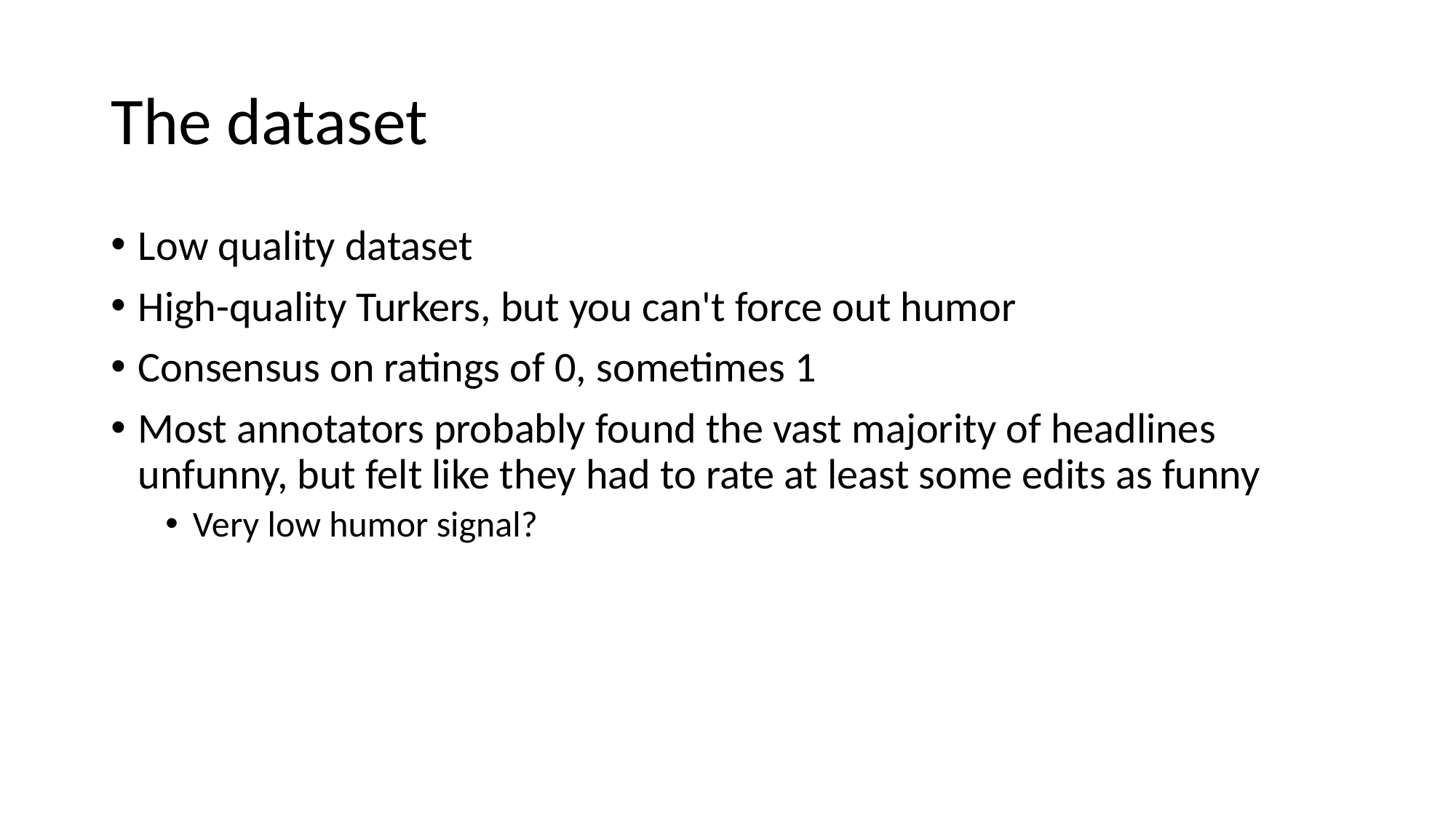

# The dataset
Low quality dataset
High-quality Turkers, but you can't force out humor
Consensus on ratings of 0, sometimes 1
Most annotators probably found the vast majority of headlines unfunny, but felt like they had to rate at least some edits as funny
Very low humor signal?